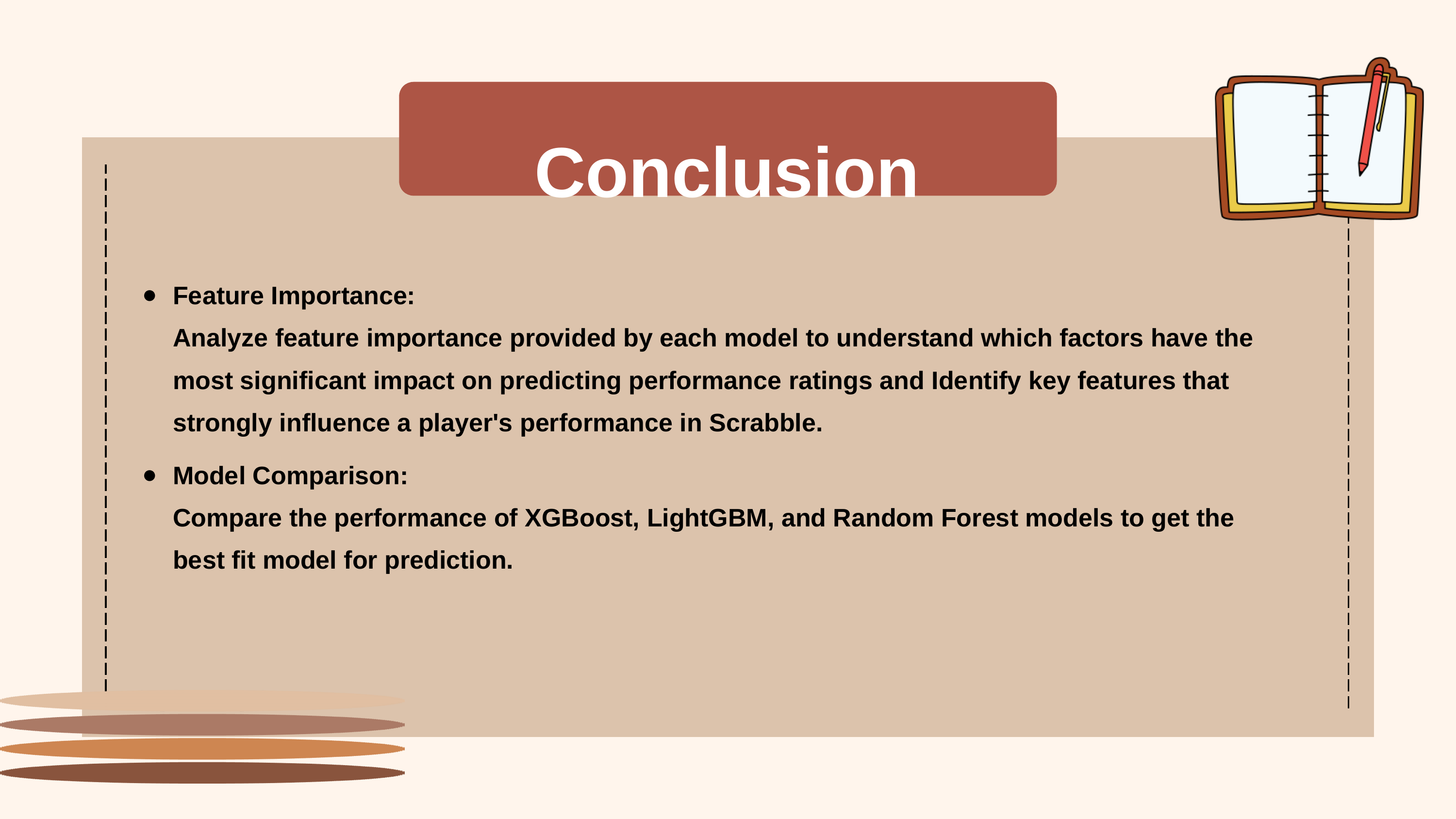

Conclusion

Feature Importance:
Analyze feature importance provided by each model to understand which factors have the most significant impact on predicting performance ratings and Identify key features that strongly influence a player's performance in Scrabble.
Model Comparison:
Compare the performance of XGBoost, LightGBM, and Random Forest models to get the best fit model for prediction.